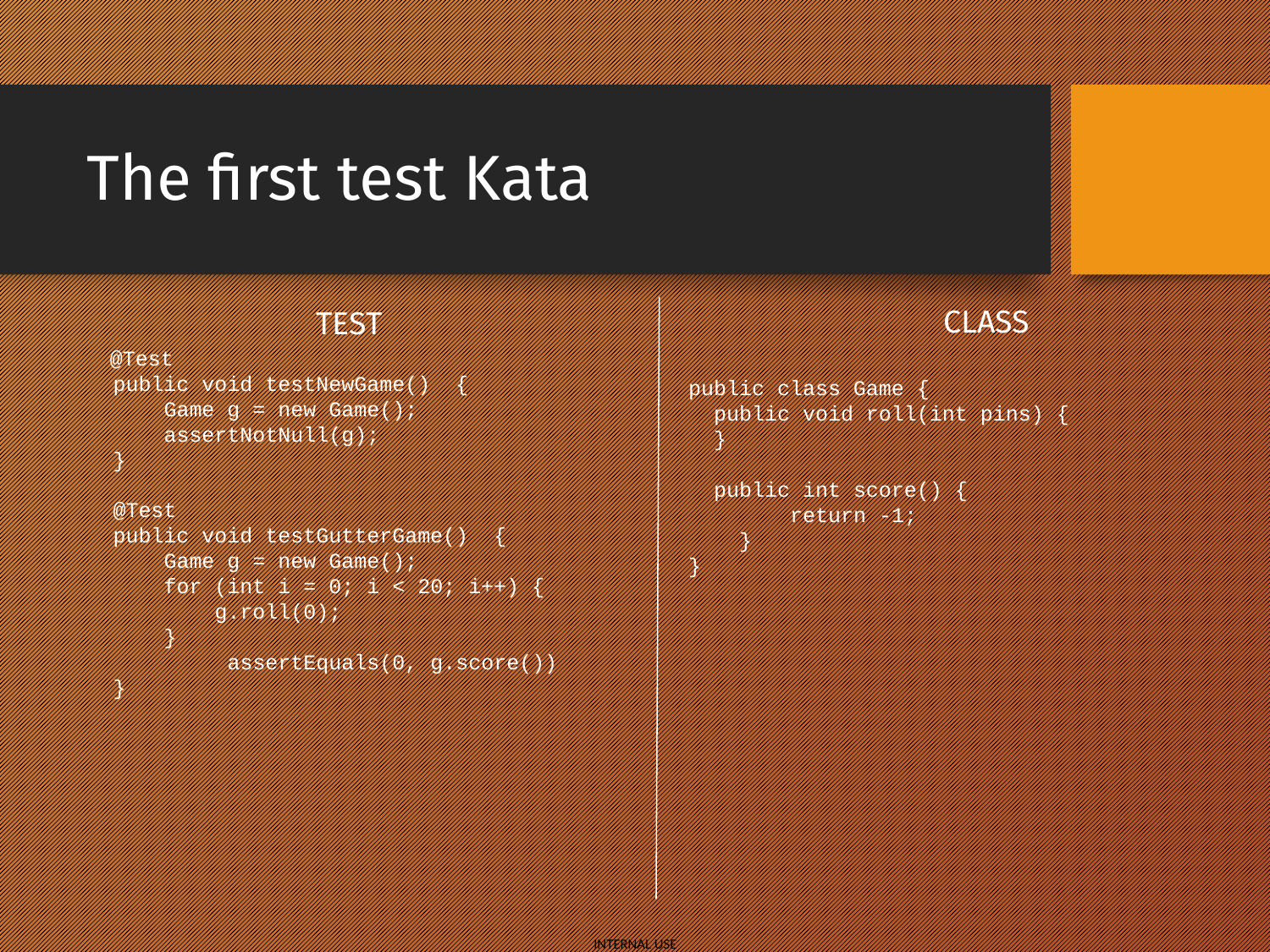

# The first test Kata
CLASS
TEST

     @Test
    public void testNewGame()  {
        Game g = new Game();
        assertNotNull(g);
    }

    @Test
    public void testGutterGame()  {
        Game g = new Game();
        for (int i = 0; i < 20; i++) {
            g.roll(0);
        }
	   assertEquals(0, g.score())
    }
public class Game {
  public void roll(int pins) {
  }

  public int score() {
        return -1;
    }
}